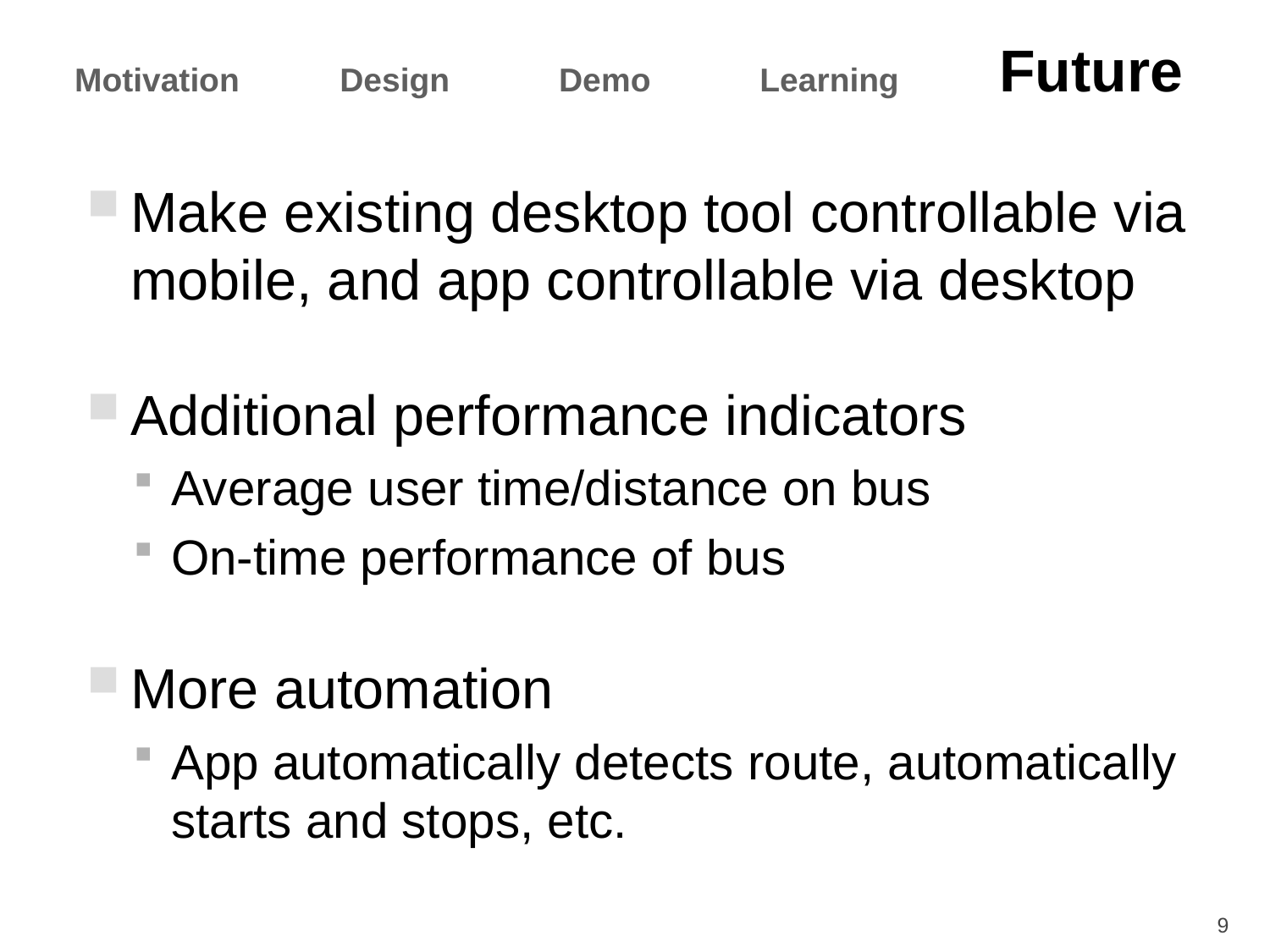

Motivation           Design            Demo            Learning           Future
Make existing desktop tool controllable via mobile, and app controllable via desktop

Additional performance indicators
Average user time/distance on bus
On-time performance of bus

More automation
App automatically detects route, automatically starts and stops, etc.

9